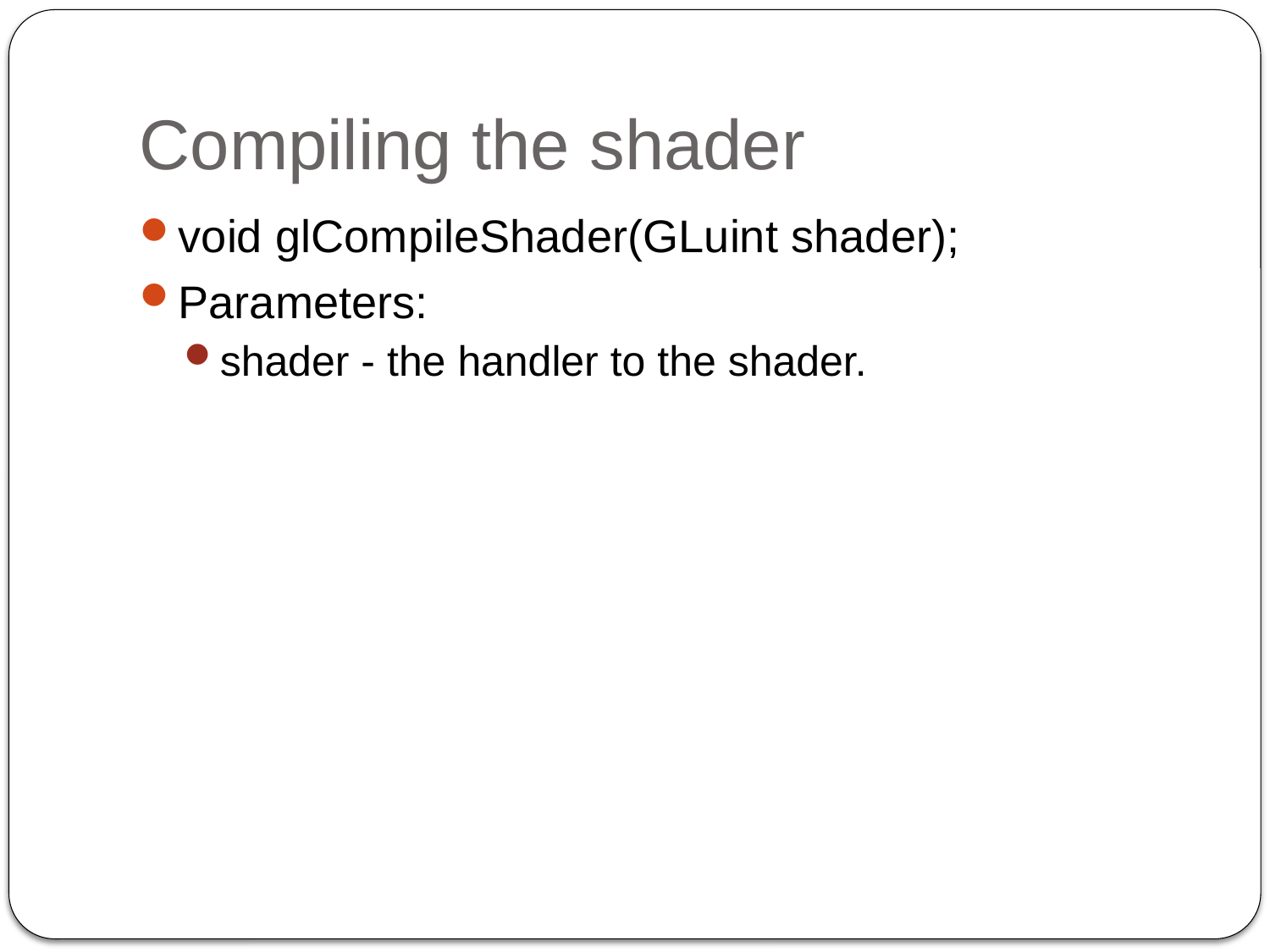

# Compiling the shader
void glCompileShader(GLuint shader);
Parameters:
shader - the handler to the shader.